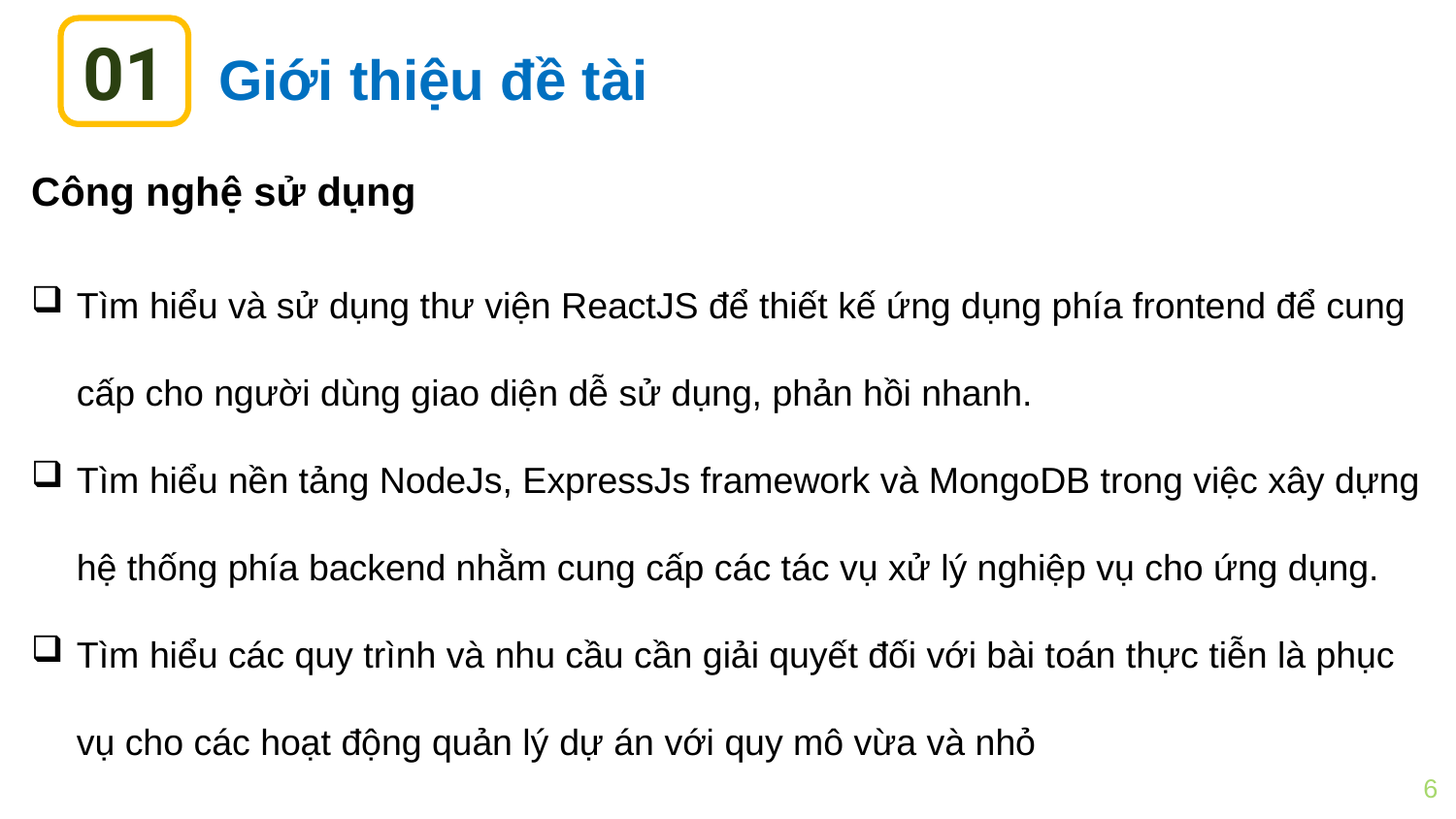

01
# Giới thiệu đề tài
Công nghệ sử dụng

Tìm hiểu và sử dụng thư viện ReactJS để thiết kế ứng dụng phía frontend để cung cấp cho người dùng giao diện dễ sử dụng, phản hồi nhanh.
Tìm hiểu nền tảng NodeJs, ExpressJs framework và MongoDB trong việc xây dựng hệ thống phía backend nhằm cung cấp các tác vụ xử lý nghiệp vụ cho ứng dụng.
Tìm hiểu các quy trình và nhu cầu cần giải quyết đối với bài toán thực tiễn là phục vụ cho các hoạt động quản lý dự án với quy mô vừa và nhỏ
6